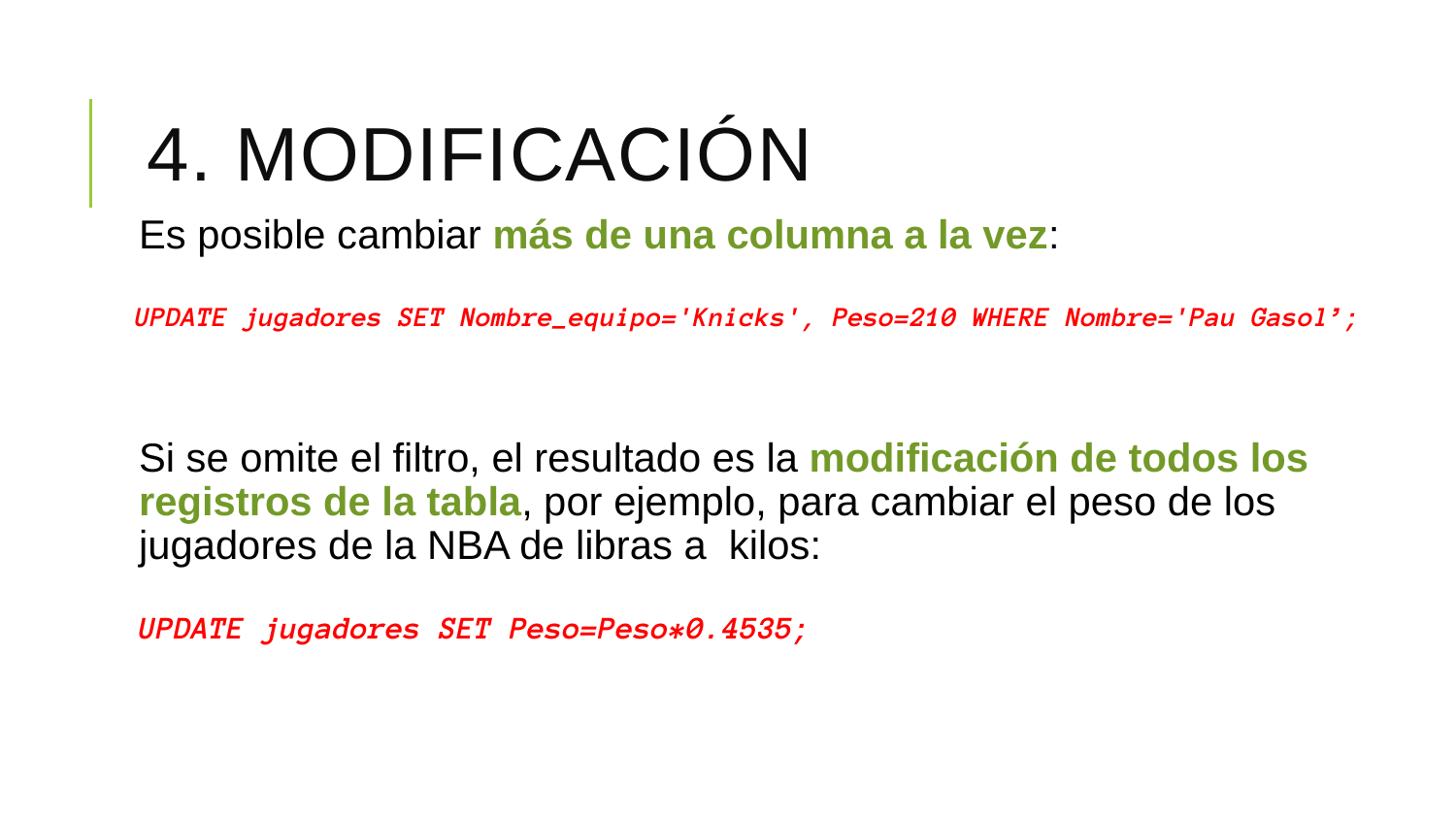

# 4. Modificación
Es posible cambiar más de una columna a la vez:

UPDATE jugadores SET Nombre_equipo='Knicks', Peso=210 WHERE Nombre='Pau Gasol’;

Si se omite el filtro, el resultado es la modificación de todos los registros de la tabla, por ejemplo, para cambiar el peso de los jugadores de la NBA de libras a  kilos:

UPDATE jugadores SET Peso=Peso*0.4535;